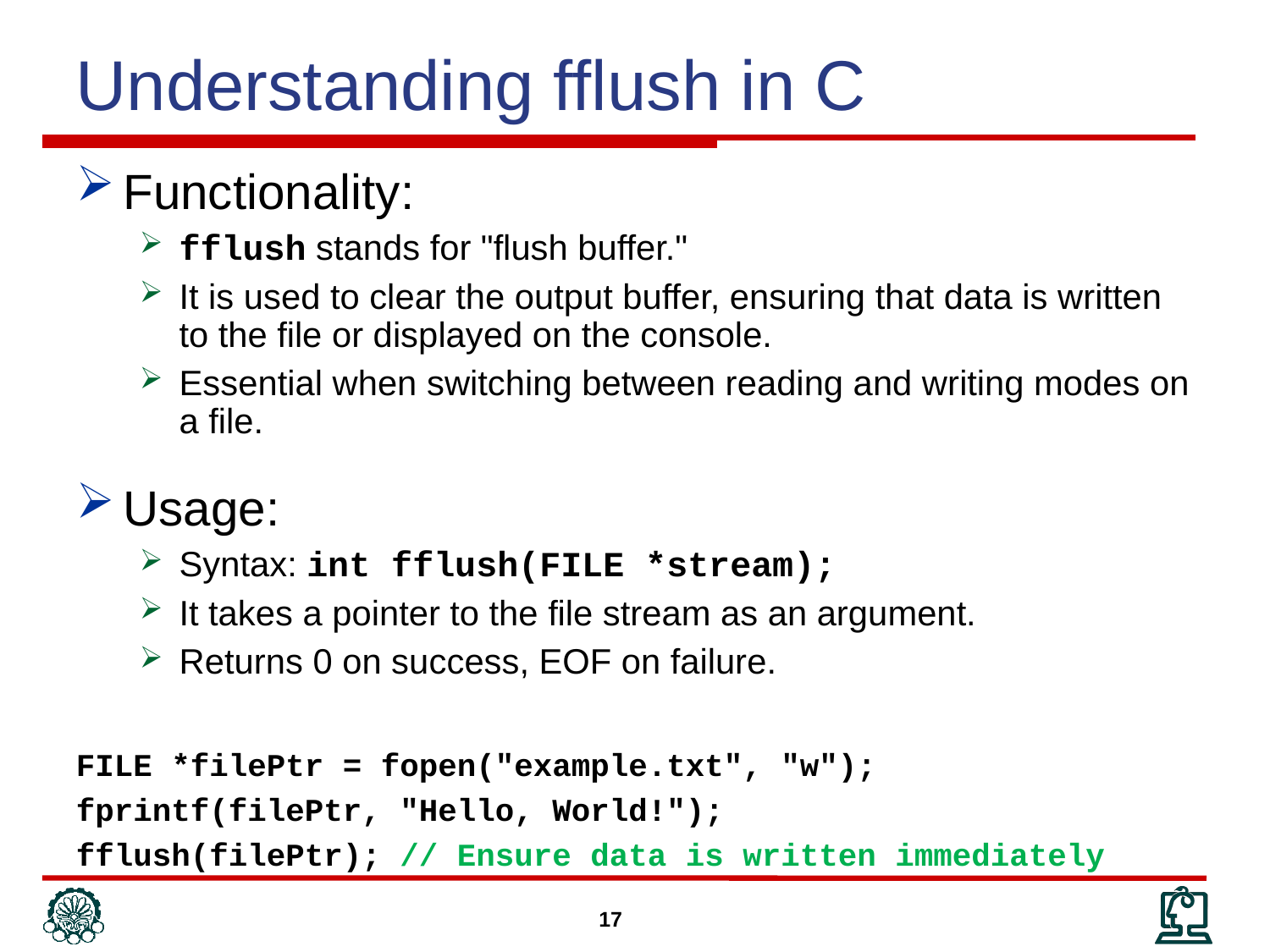

Understanding fflush in C
Functionality:
fflush stands for "flush buffer."
It is used to clear the output buffer, ensuring that data is written to the file or displayed on the console.
Essential when switching between reading and writing modes on a file.
Usage:
Syntax: int fflush(FILE *stream);
It takes a pointer to the file stream as an argument.
Returns 0 on success, EOF on failure.

FILE *filePtr = fopen("example.txt", "w");
fprintf(filePtr, "Hello, World!");
fflush(filePtr); // Ensure data is written immediately
17